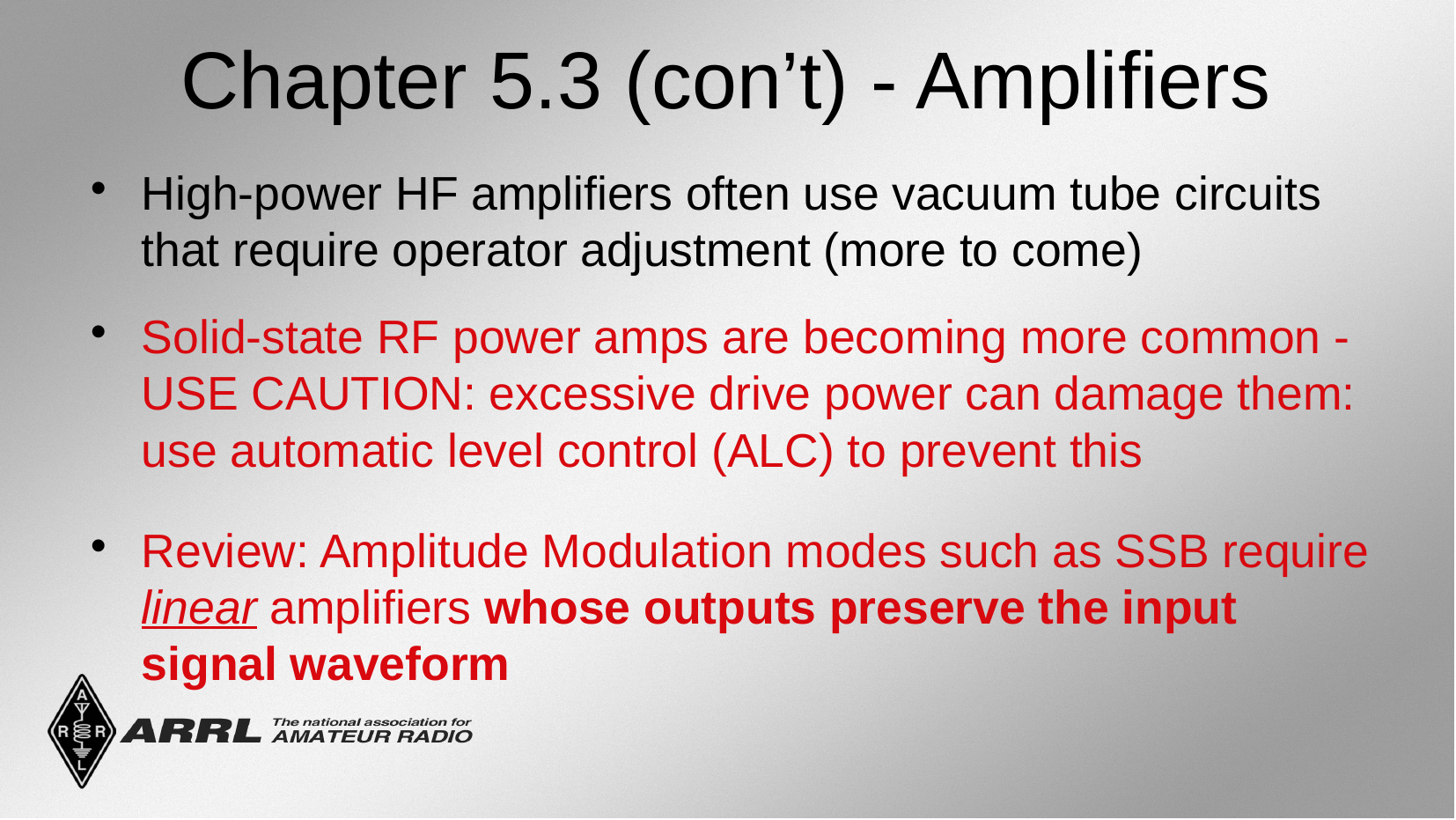

Chapter 5.3 (con’t) - Amplifiers

High-power HF amplifiers often use vacuum tube circuits that require operator adjustment (more to come)
Solid-state RF power amps are becoming more common - USE CAUTION: excessive drive power can damage them: use automatic level control (ALC) to prevent this
Review: Amplitude Modulation modes such as SSB require linear amplifiers whose outputs preserve the input signal waveform